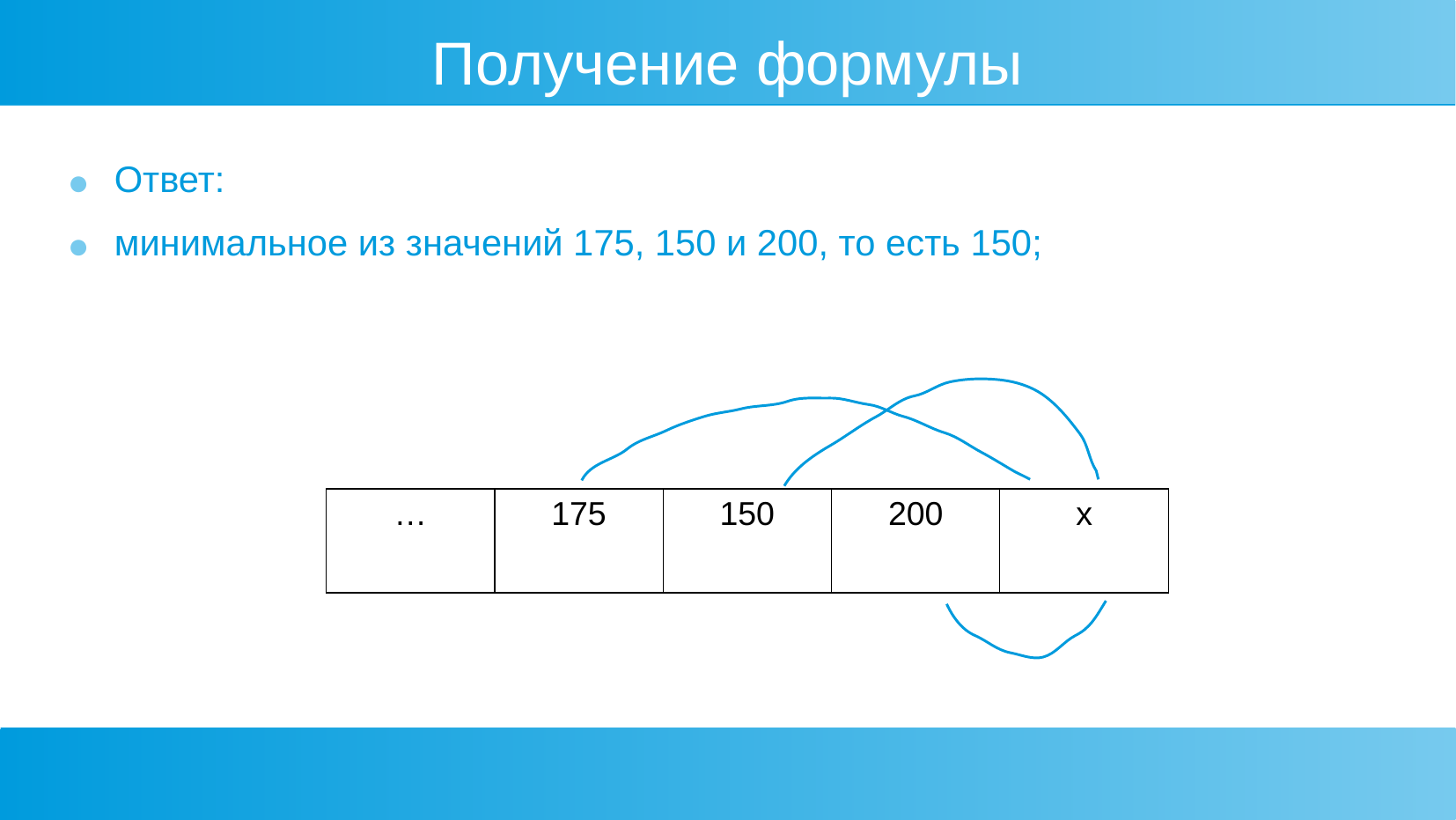

Получение формулы
Ответ:
минимальное из значений 175, 150 и 200, то есть 150;

| … | 175 | 150 | 200 | x |
| --- | --- | --- | --- | --- |